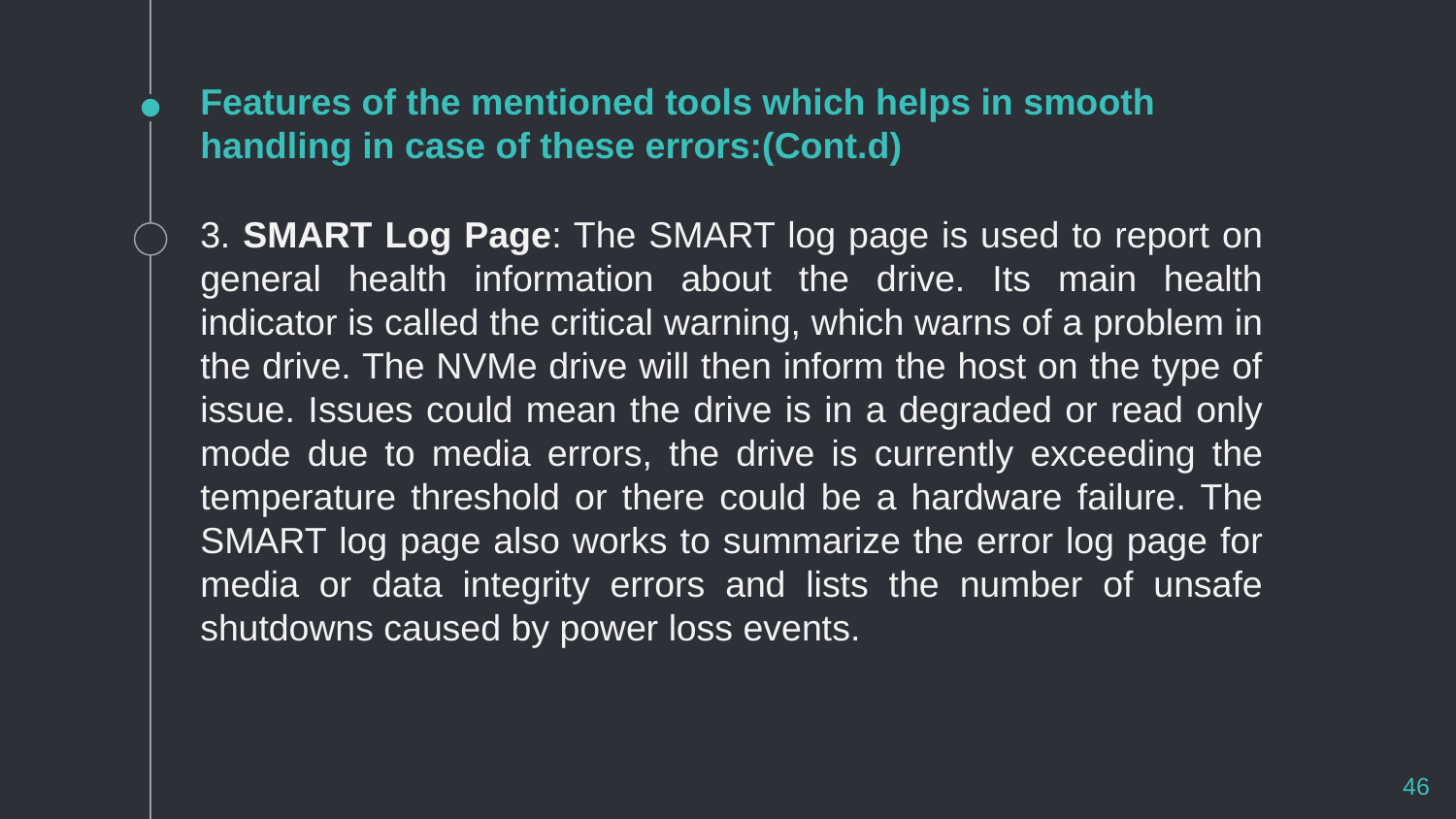

# Features of the mentioned tools which helps in smooth handling in case of these errors:(Cont.d)
3. SMART Log Page: The SMART log page is used to report on general health information about the drive. Its main health indicator is called the critical warning, which warns of a problem in the drive. The NVMe drive will then inform the host on the type of issue. Issues could mean the drive is in a degraded or read only mode due to media errors, the drive is currently exceeding the temperature threshold or there could be a hardware failure. The SMART log page also works to summarize the error log page for media or data integrity errors and lists the number of unsafe shutdowns caused by power loss events.
46